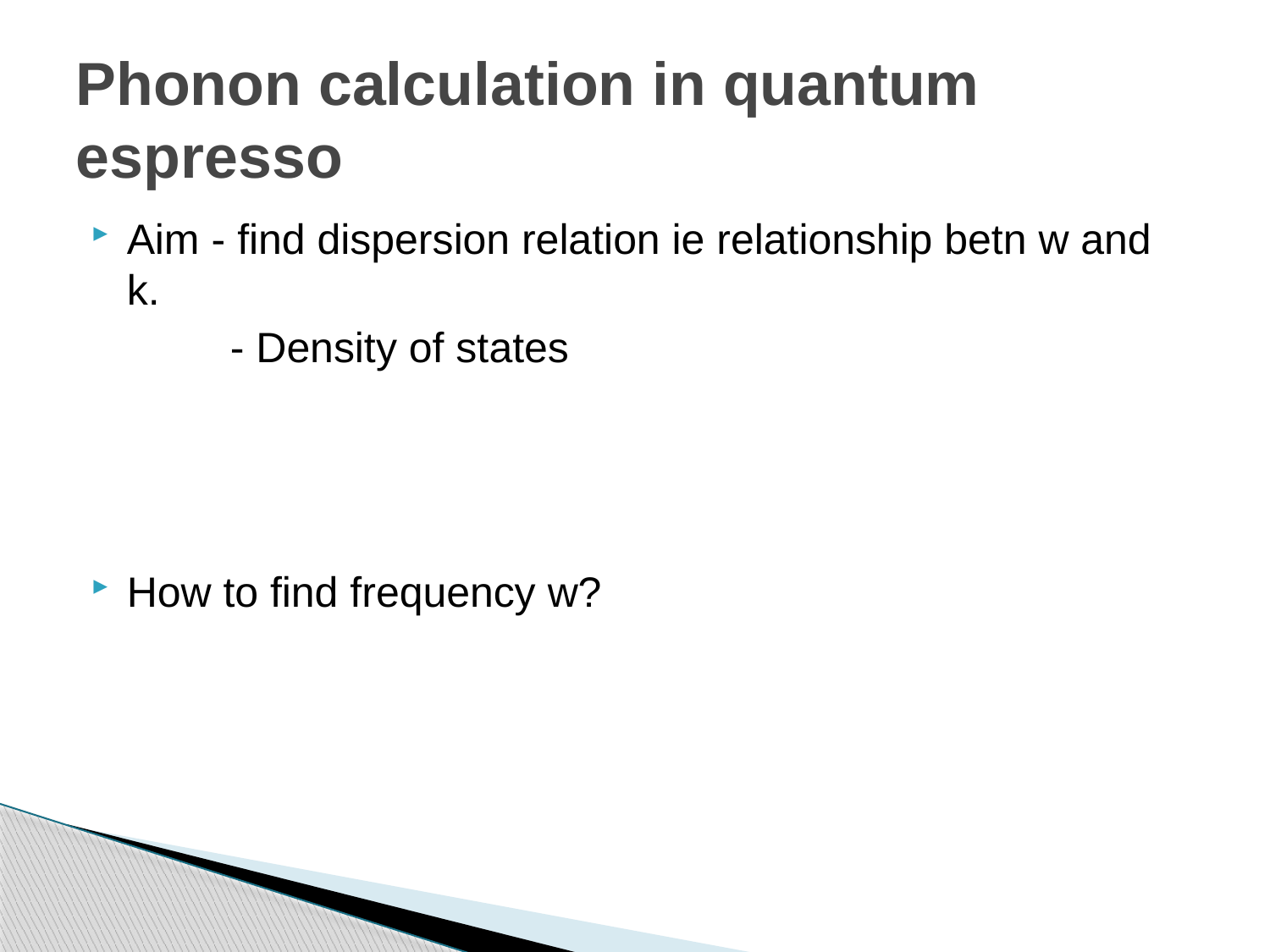

# Phonon calculation in quantum espresso
Aim - find dispersion relation ie relationship betn w and k.
             - Density of states

How to find frequency w?